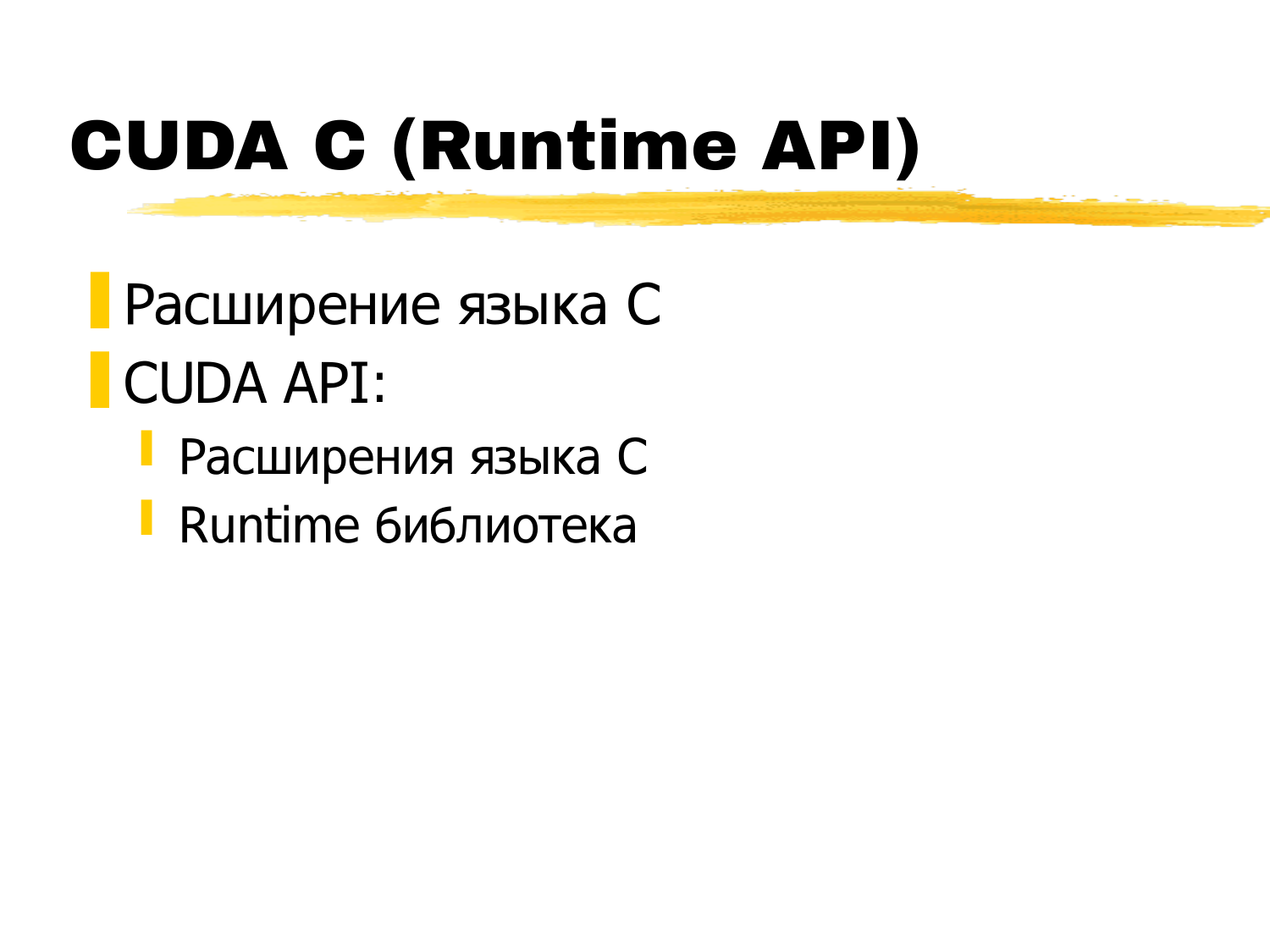

# CUDA C (Runtime API)
Расширение языка C
CUDA API:
Расширения языка C
Runtime библиотека